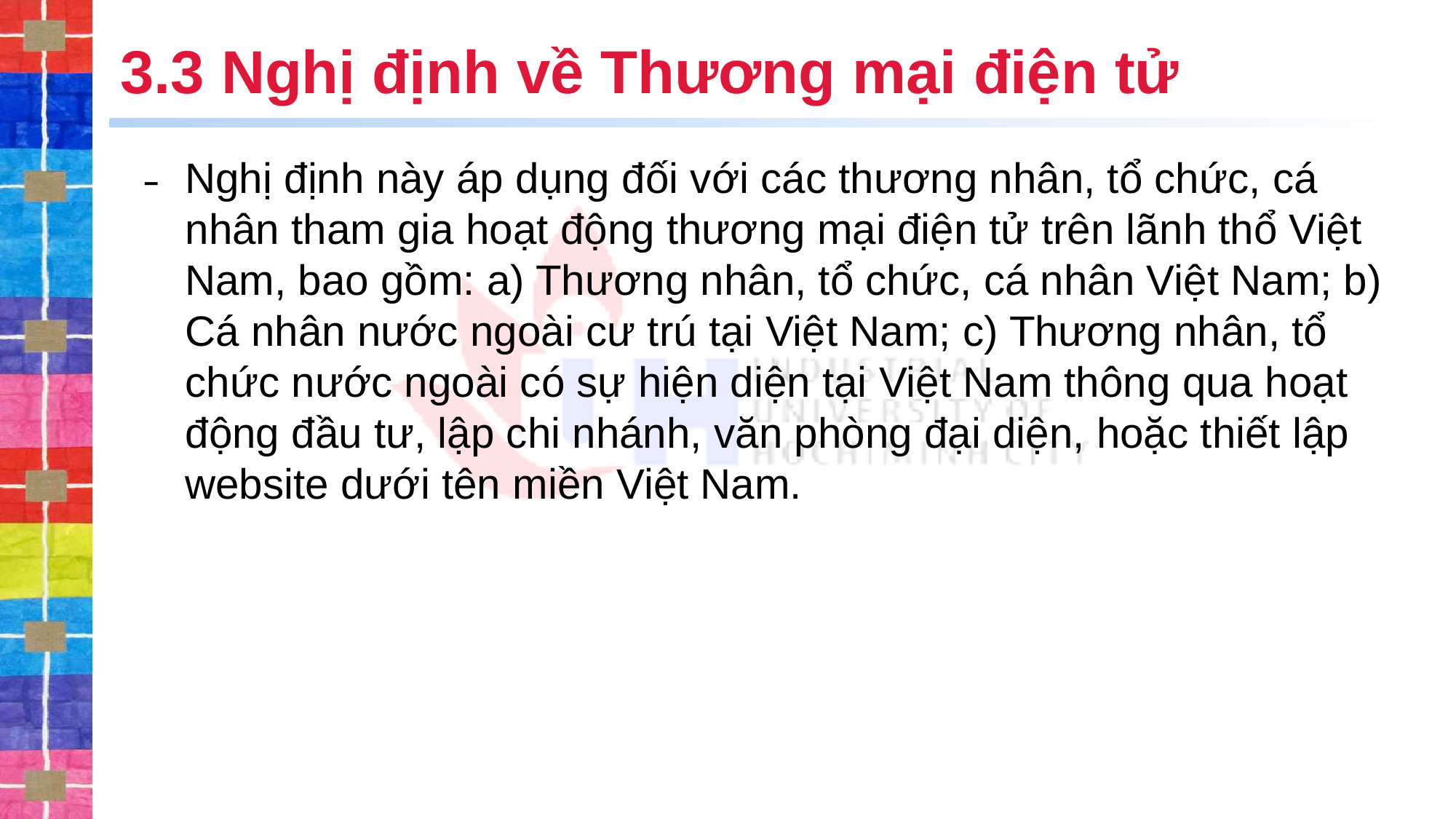

# 3.3 Nghị định về Thương mại điện tử
Nghị định này áp dụng đối với các thương nhân, tổ chức, cá nhân tham gia hoạt động thương mại điện tử trên lãnh thổ Việt Nam, bao gồm: a) Thương nhân, tổ chức, cá nhân Việt Nam; b) Cá nhân nước ngoài cư trú tại Việt Nam; c) Thương nhân, tổ chức nước ngoài có sự hiện diện tại Việt Nam thông qua hoạt động đầu tư, lập chi nhánh, văn phòng đại diện, hoặc thiết lập website dưới tên miền Việt Nam.